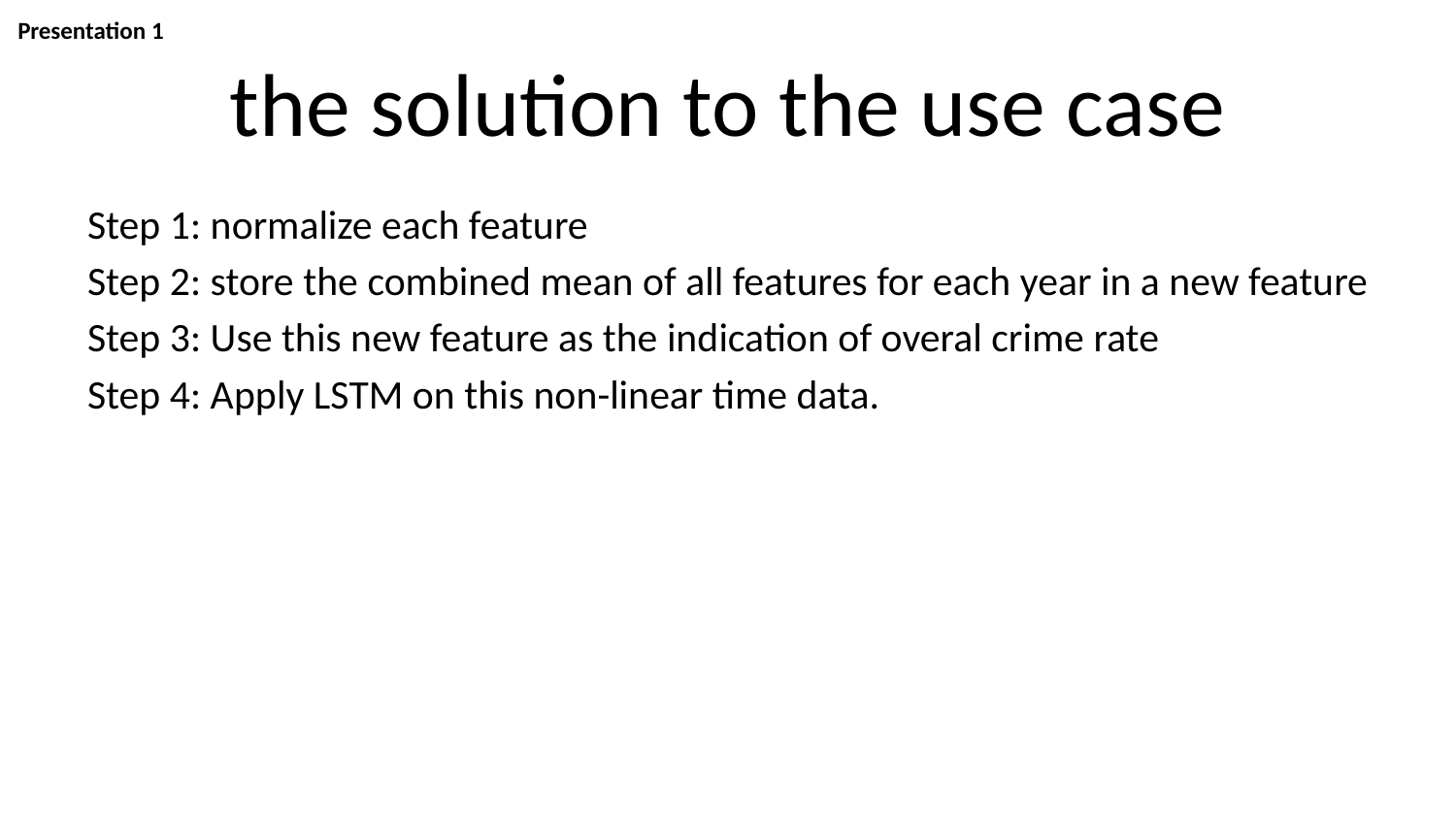

Presentation 1
# the solution to the use case
Step 1: normalize each feature
Step 2: store the combined mean of all features for each year in a new feature
Step 3: Use this new feature as the indication of overal crime rate
Step 4: Apply LSTM on this non-linear time data.